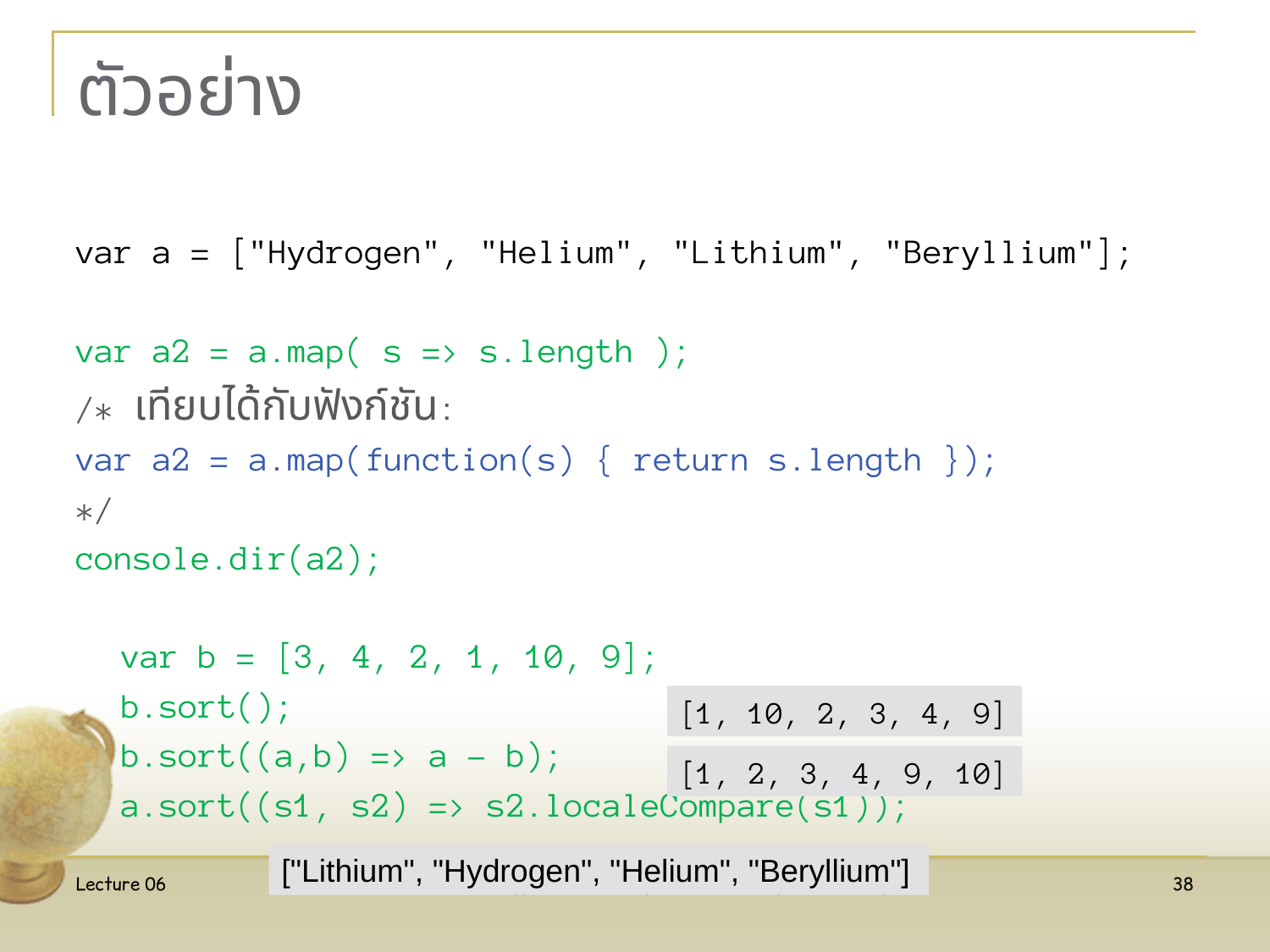

# ตัวอย่าง
var a = ["Hydrogen", "Helium", "Lithium", "Beryl­lium"];

var a2 = a.map( s => s.length );
/* เทียบได้กับฟังก์ชัน:
var a2 = a.map(function(s) { return s.length });
*/
console.dir(a2);

var b = [3, 4, 2, 1, 10, 9];
b.sort();
b.sort((a,b) => a - b);
a.sort((s1, s2) => s2.localeCompare(s1));
[1, 10, 2, 3, 4, 9]
[1, 2, 3, 4, 9, 10]
["Lithium", "Hydrogen", "Helium", "Beryl­lium"]
Lecture 06
CS 485 Web ApplicationDevelopment © 2015 by Y. Temtanapat
38